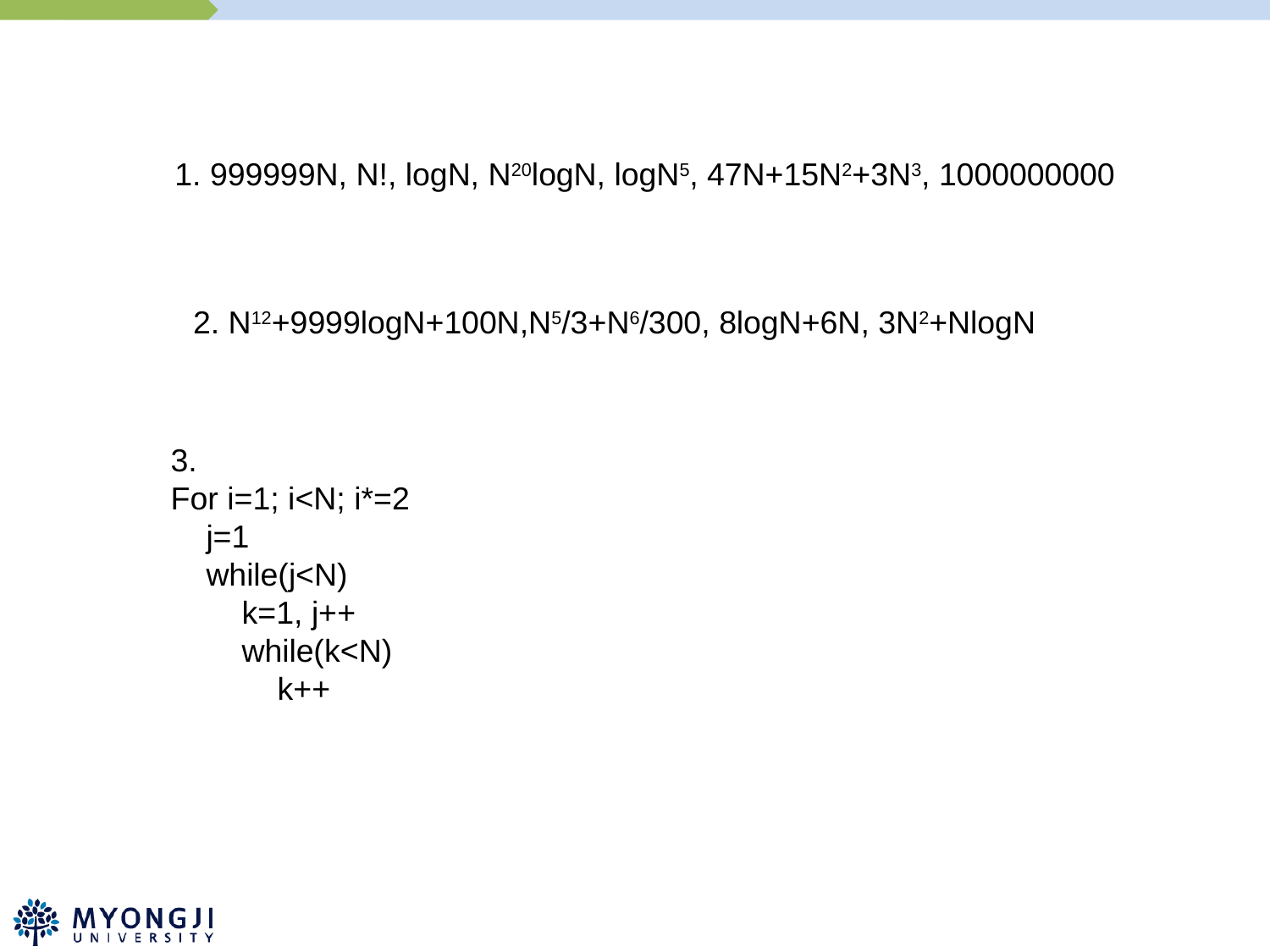

1. 999999N, N!, logN, N20logN, logN5, 47N+15N2+3N3, 1000000000
2. N12+9999logN+100N,N5/3+N6/300, 8logN+6N, 3N2+NlogN
3.
For i=1; i<N; i*=2
    j=1
    while(j<N)
        k=1, j++
        while(k<N)
            k++